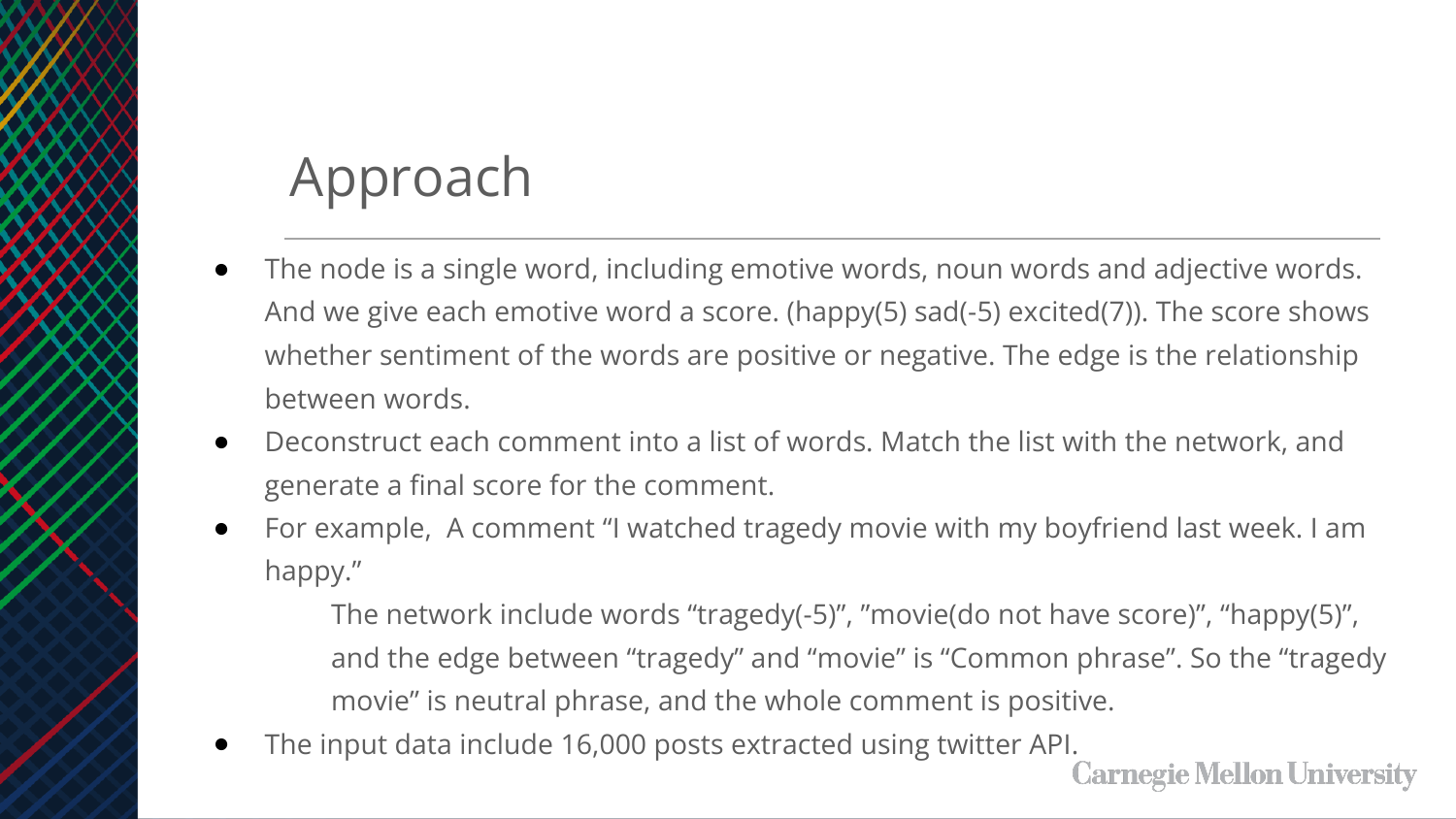

Approach
The node is a single word, including emotive words, noun words and adjective words. And we give each emotive word a score. (happy(5) sad(-5) excited(7)). The score shows whether sentiment of the words are positive or negative. The edge is the relationship between words.
Deconstruct each comment into a list of words. Match the list with the network, and generate a final score for the comment.
For example,  A comment “I watched tragedy movie with my boyfriend last week. I am happy.”
The network include words “tragedy(-5)”, ”movie(do not have score)”, “happy(5)”, and the edge between “tragedy” and “movie” is “Common phrase”. So the “tragedy movie” is neutral phrase, and the whole comment is positive.
The input data include 16,000 posts extracted using twitter API.